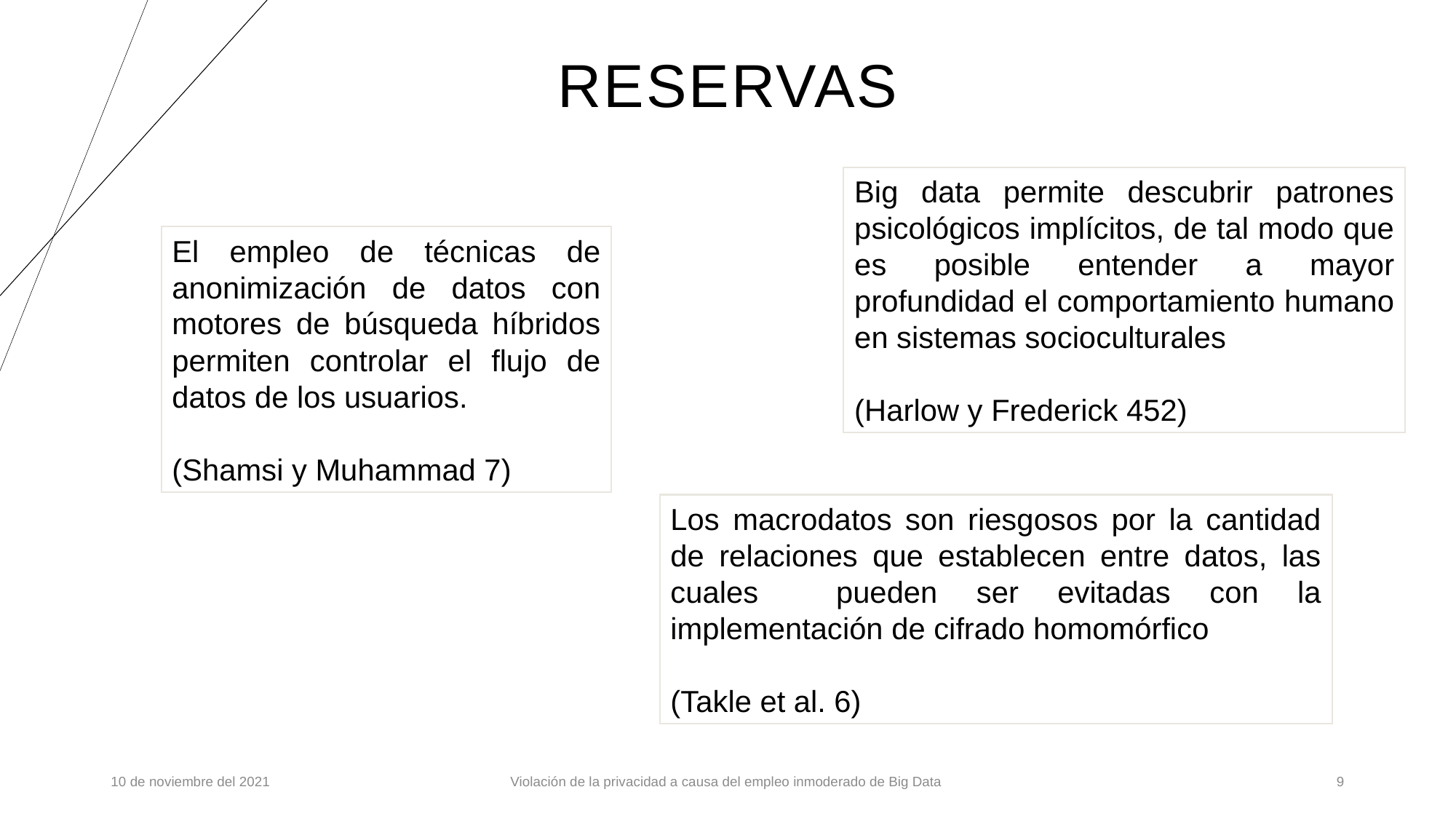

# reservas
Big data permite descubrir patrones psicológicos implícitos, de tal modo que es posible entender a mayor profundidad el comportamiento humano en sistemas socioculturales

(Harlow y Frederick 452)
El empleo de técnicas de anonimización de datos con motores de búsqueda híbridos permiten controlar el flujo de datos de los usuarios.

(Shamsi y Muhammad 7)
Los macrodatos son riesgosos por la cantidad de relaciones que establecen entre datos, las cuales  pueden ser evitadas con la implementación de cifrado homomórfico

(Takle et al. 6)
10 de noviembre del 2021
Violación de la privacidad a causa del empleo inmoderado de Big Data
9